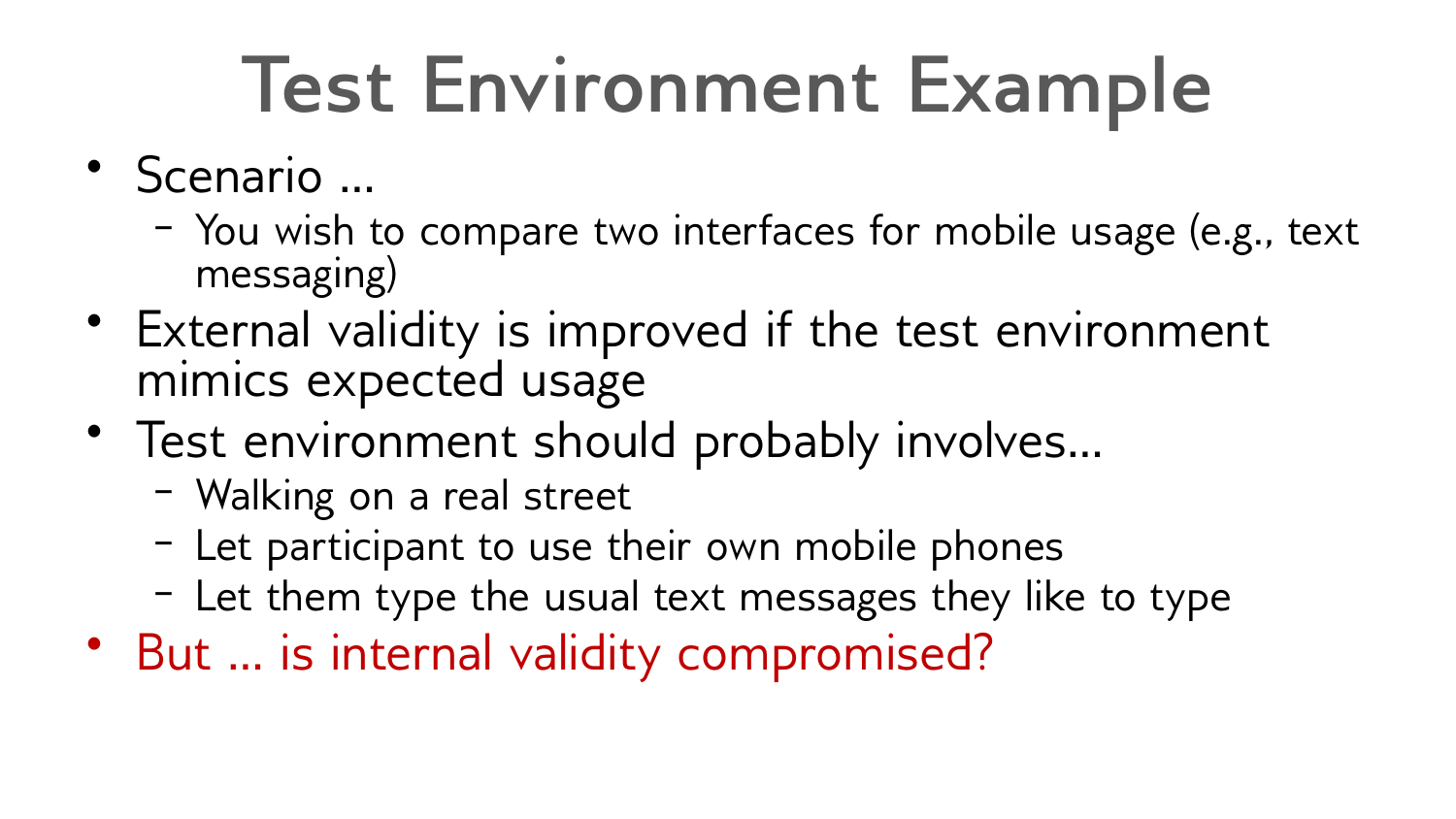

# Test Environment Example
Scenario …
You wish to compare two interfaces for mobile usage (e.g., text messaging)
External validity is improved if the test environment mimics expected usage
Test environment should probably involves…
Walking on a real street
Let participant to use their own mobile phones
Let them type the usual text messages they like to type
But … is internal validity compromised?